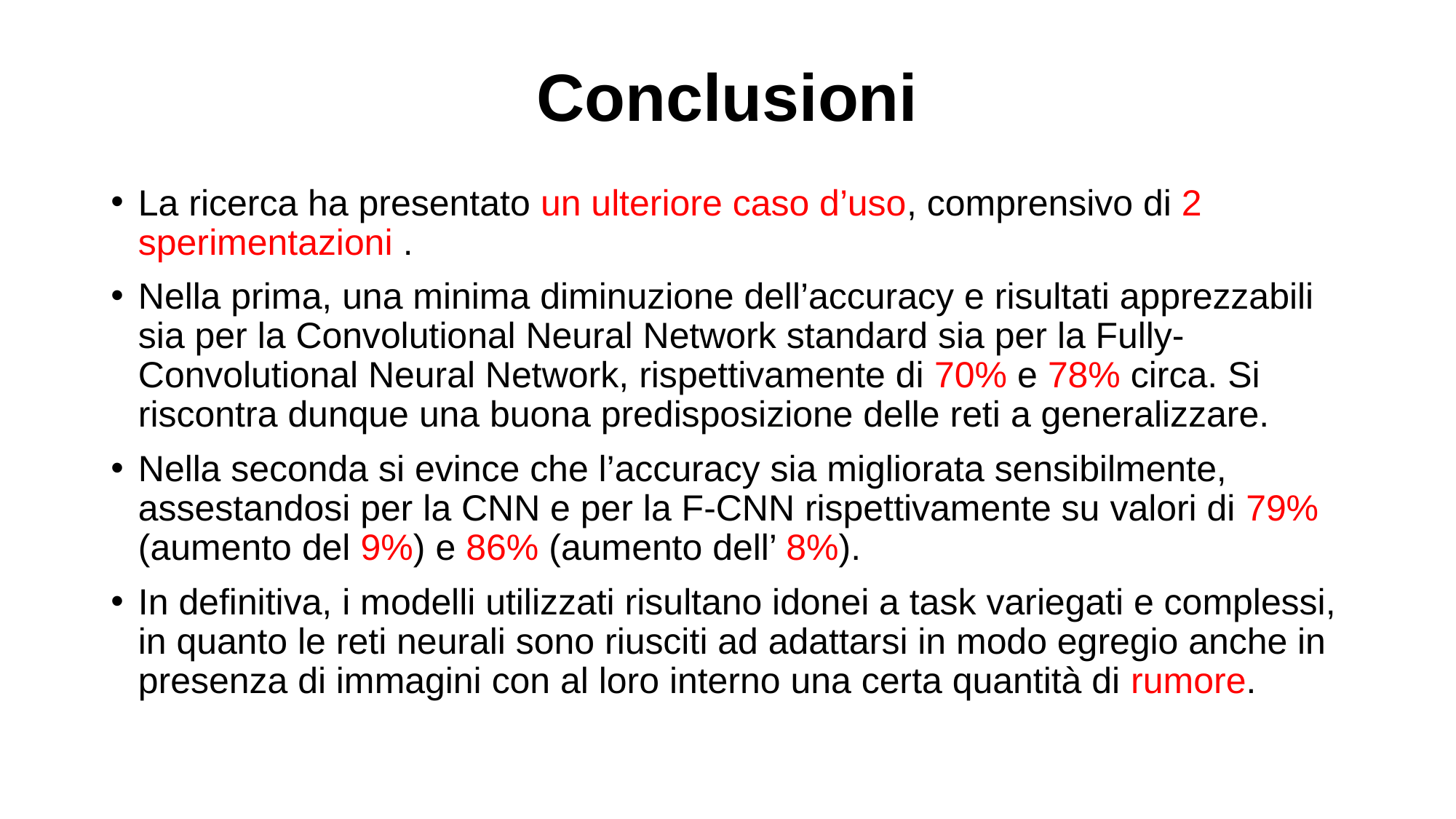

# Conclusioni
La ricerca ha presentato un ulteriore caso d’uso, comprensivo di 2 sperimentazioni .
Nella prima, una minima diminuzione dell’accuracy e risultati apprezzabili sia per la Convolutional Neural Network standard sia per la Fully-Convolutional Neural Network, rispettivamente di 70% e 78% circa. Si riscontra dunque una buona predisposizione delle reti a generalizzare.
Nella seconda si evince che l’accuracy sia migliorata sensibilmente, assestandosi per la CNN e per la F-CNN rispettivamente su valori di 79% (aumento del 9%) e 86% (aumento dell’ 8%).
In definitiva, i modelli utilizzati risultano idonei a task variegati e complessi, in quanto le reti neurali sono riusciti ad adattarsi in modo egregio anche in presenza di immagini con al loro interno una certa quantità di rumore.